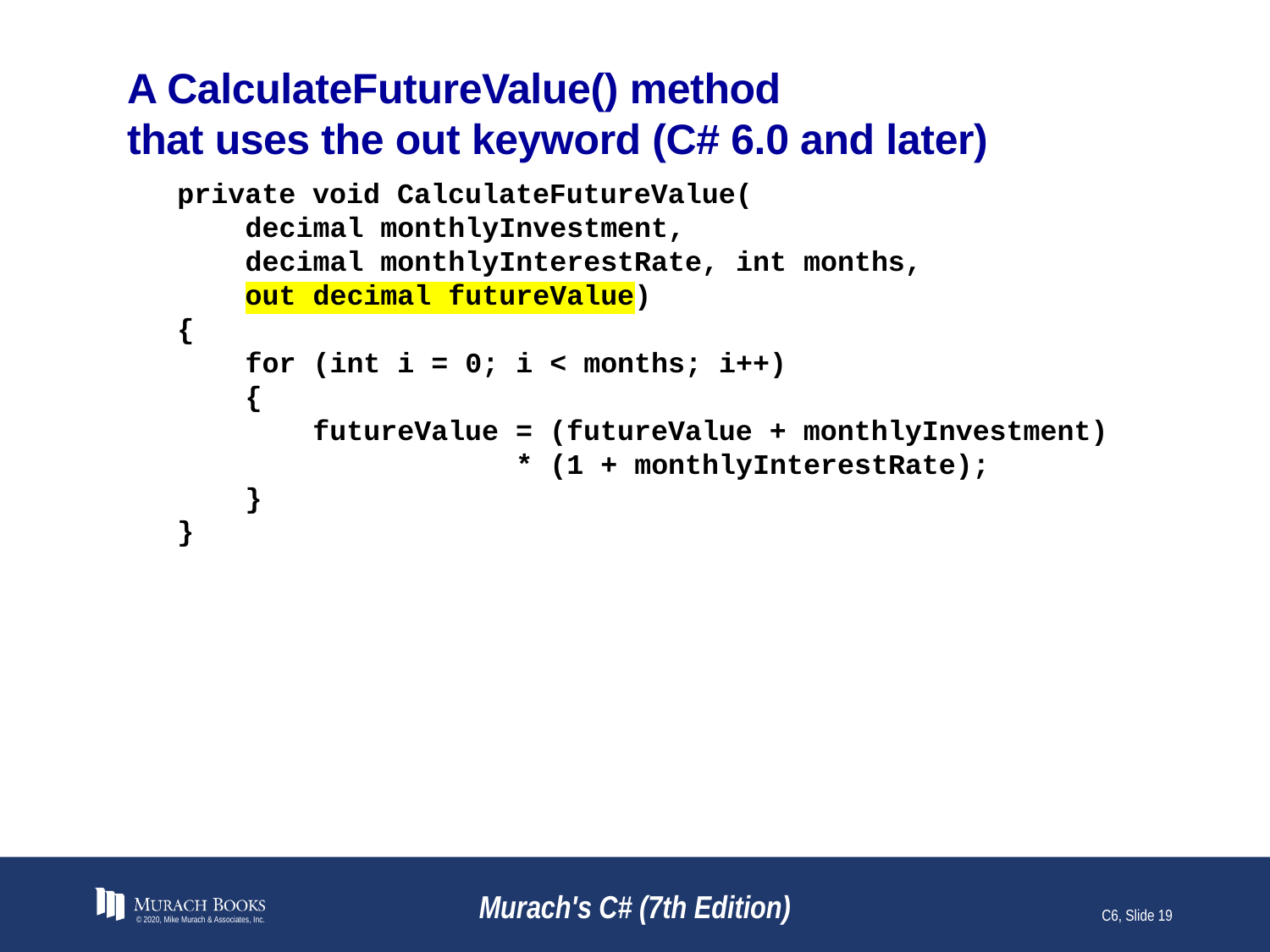

# A CalculateFutureValue() method that uses the out keyword (C# 6.0 and later)
private void CalculateFutureValue(
    decimal monthlyInvestment,
    decimal monthlyInterestRate, int months,
    out decimal futureValue)
{
    for (int i = 0; i < months; i++)
    {
        futureValue = (futureValue + monthlyInvestment)
                    * (1 + monthlyInterestRate);
    }
}

© 2020, Mike Murach & Associates, Inc.
Murach's C# (7th Edition)

C6, Slide 19